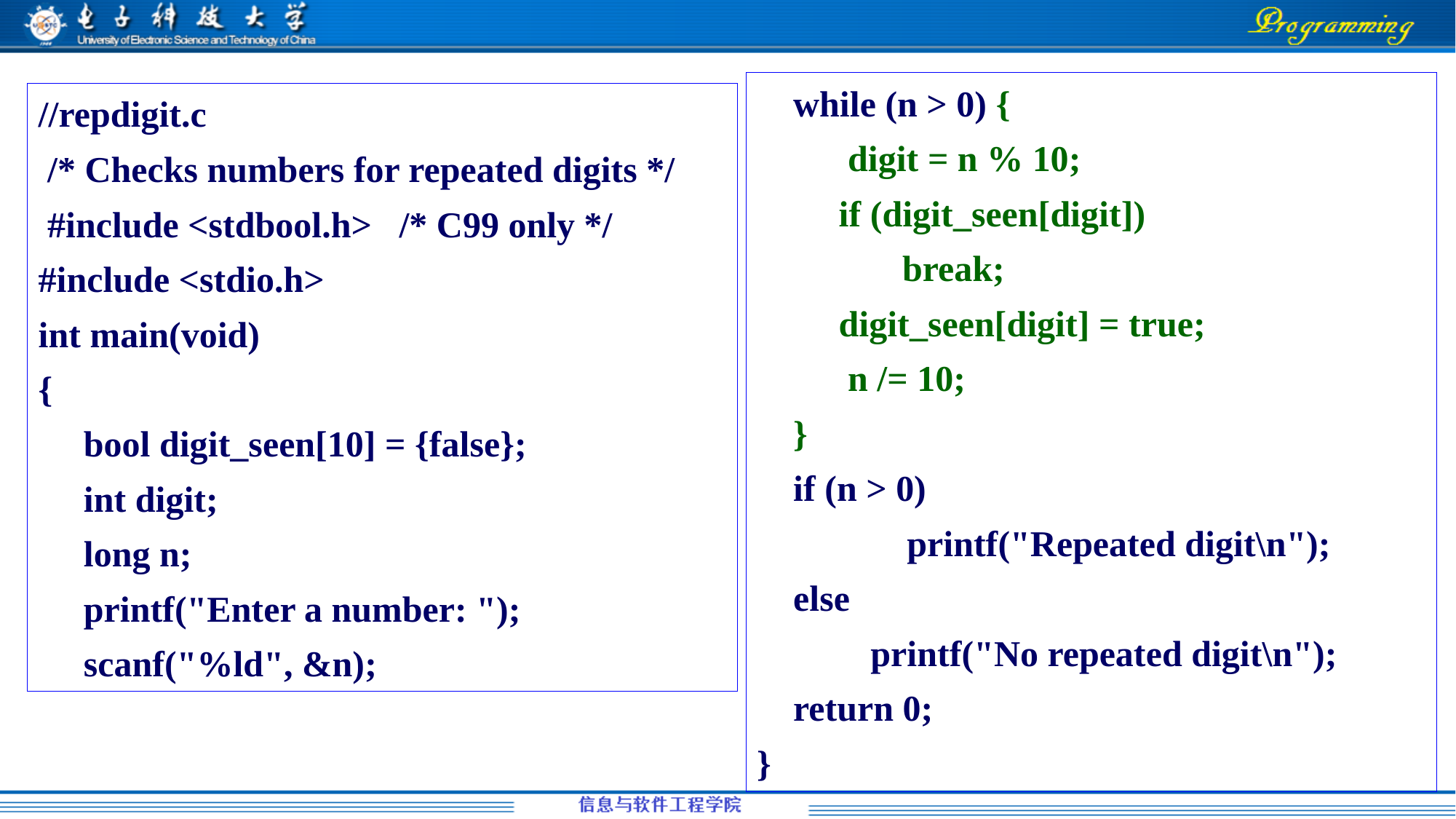

while (n > 0) {
          digit = n % 10;
         if (digit_seen[digit])
                break;
         digit_seen[digit] = true;
          n /= 10;
    }
    if (n > 0)
		printf("Repeated digit\n");
    else
	        printf("No repeated digit\n");
    return 0;
}
//repdigit.c
 /* Checks numbers for repeated digits */
 #include <stdbool.h>   /* C99 only */
#include <stdio.h>
int main(void)
{
     bool digit_seen[10] = {false};
     int digit;
     long n;
     printf("Enter a number: ");
     scanf("%ld", &n);